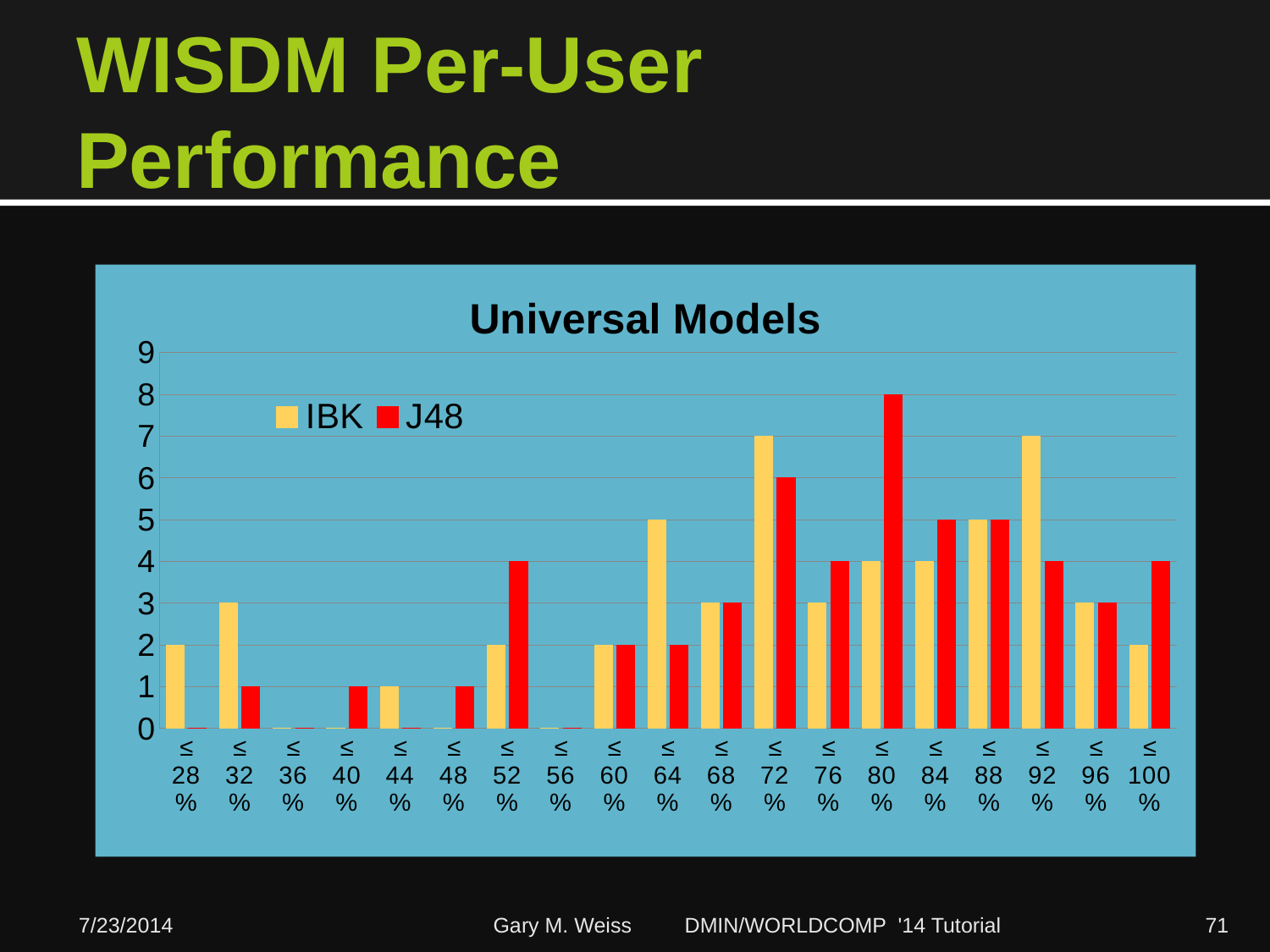

# WISDM Per-User Performance

### Chart: Universal Models

| Category | IBK | J48 |
|---|---|---|
| ≤ 28% | 2.0 | 0.0 |
| ≤ 32% | 3.0 | 1.0 |
| ≤ 36% | 0.0 | 0.0 |
| ≤ 40% | 0.0 | 1.0 |
| ≤ 44% | 1.0 | 0.0 |
| ≤ 48% | 0.0 | 1.0 |
| ≤ 52% | 2.0 | 4.0 |
| ≤ 56% | 0.0 | 0.0 |
| ≤ 60% | 2.0 | 2.0 |
| ≤ 64% | 5.0 | 2.0 |
| ≤ 68% | 3.0 | 3.0 |
| ≤ 72% | 7.0 | 6.0 |
| ≤ 76% | 3.0 | 4.0 |
| ≤ 80% | 4.0 | 8.0 |
| ≤ 84% | 4.0 | 5.0 |
| ≤ 88% | 5.0 | 5.0 |
| ≤ 92% | 7.0 | 4.0 |
| ≤ 96% | 3.0 | 3.0 |
| ≤ 100% | 2.0 | 4.0 |
7/23/2014
Gary M. Weiss         DMIN/WORLDCOMP  '14 Tutorial
71